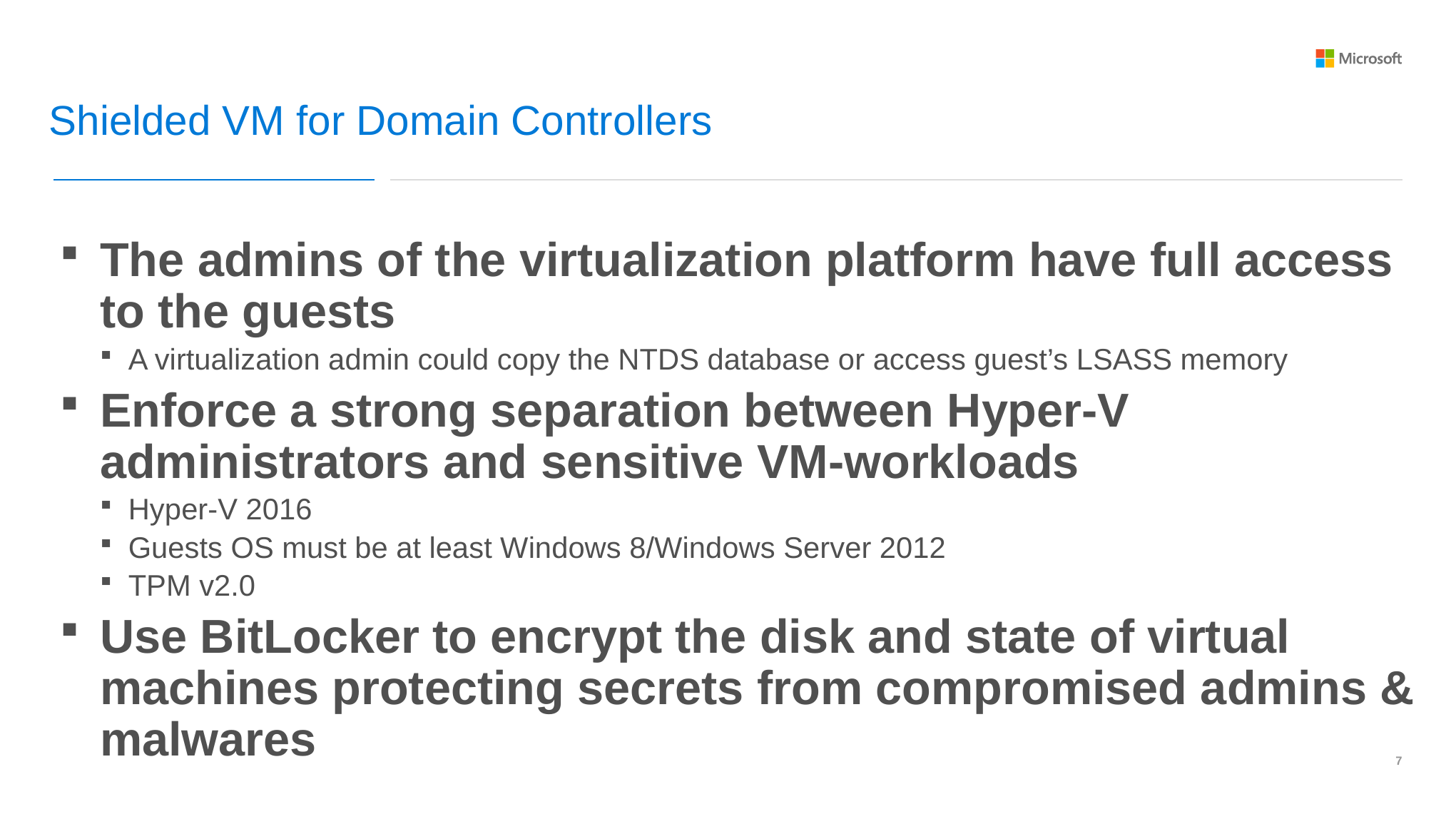

Shielded VM for Domain Controllers
The admins of the virtualization platform have full access to the guests
A virtualization admin could copy the NTDS database or access guest’s LSASS memory
Enforce a strong separation between Hyper-V administrators and sensitive VM-workloads
Hyper-V 2016
Guests OS must be at least Windows 8/Windows Server 2012
TPM v2.0
Use BitLocker to encrypt the disk and state of virtual machines protecting secrets from compromised admins & malwares
7